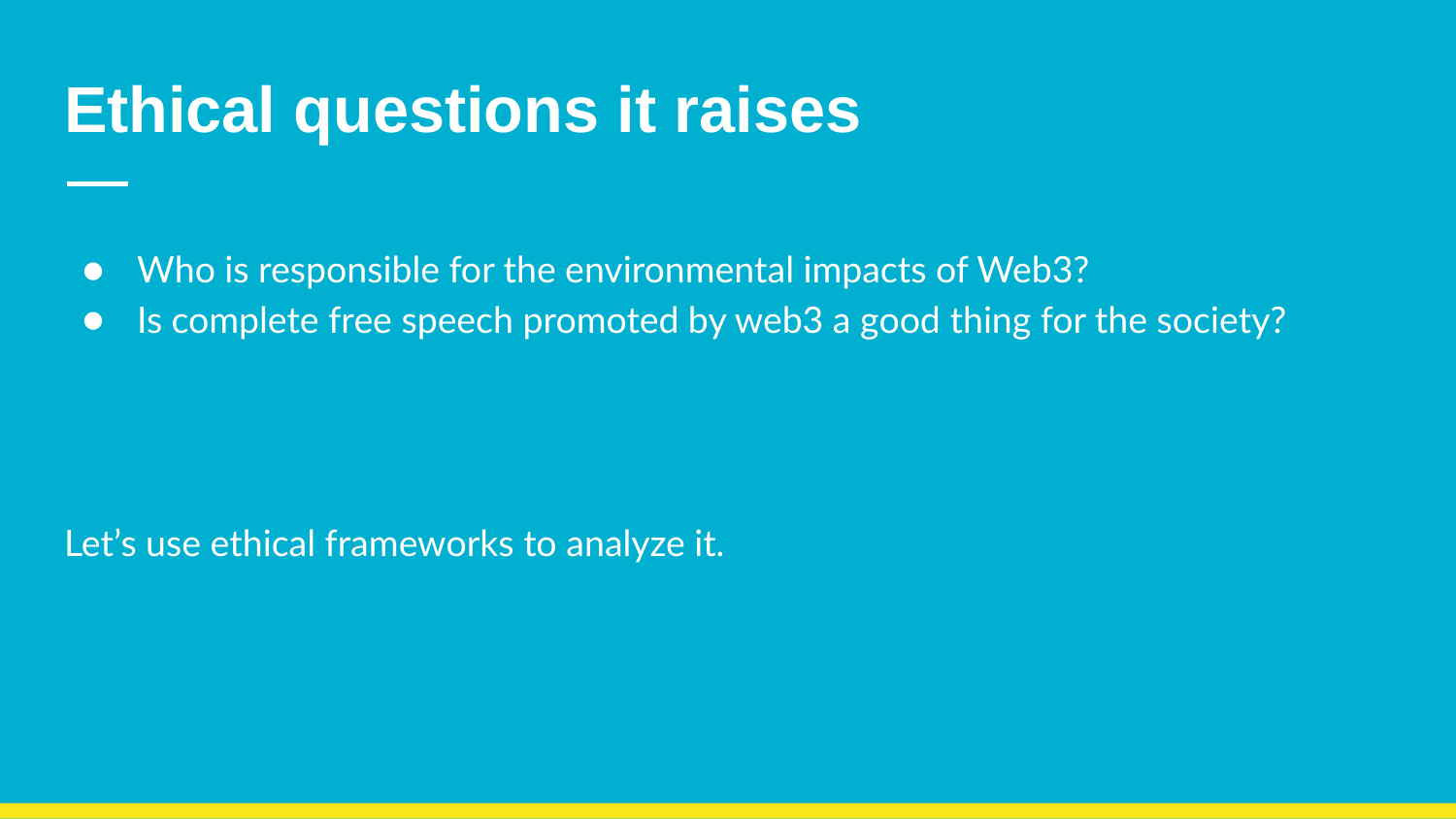

# Ethical questions it raises
Who is responsible for the environmental impacts of Web3?
Is complete free speech promoted by web3 a good thing for the society?

Let’s use ethical frameworks to analyze it.